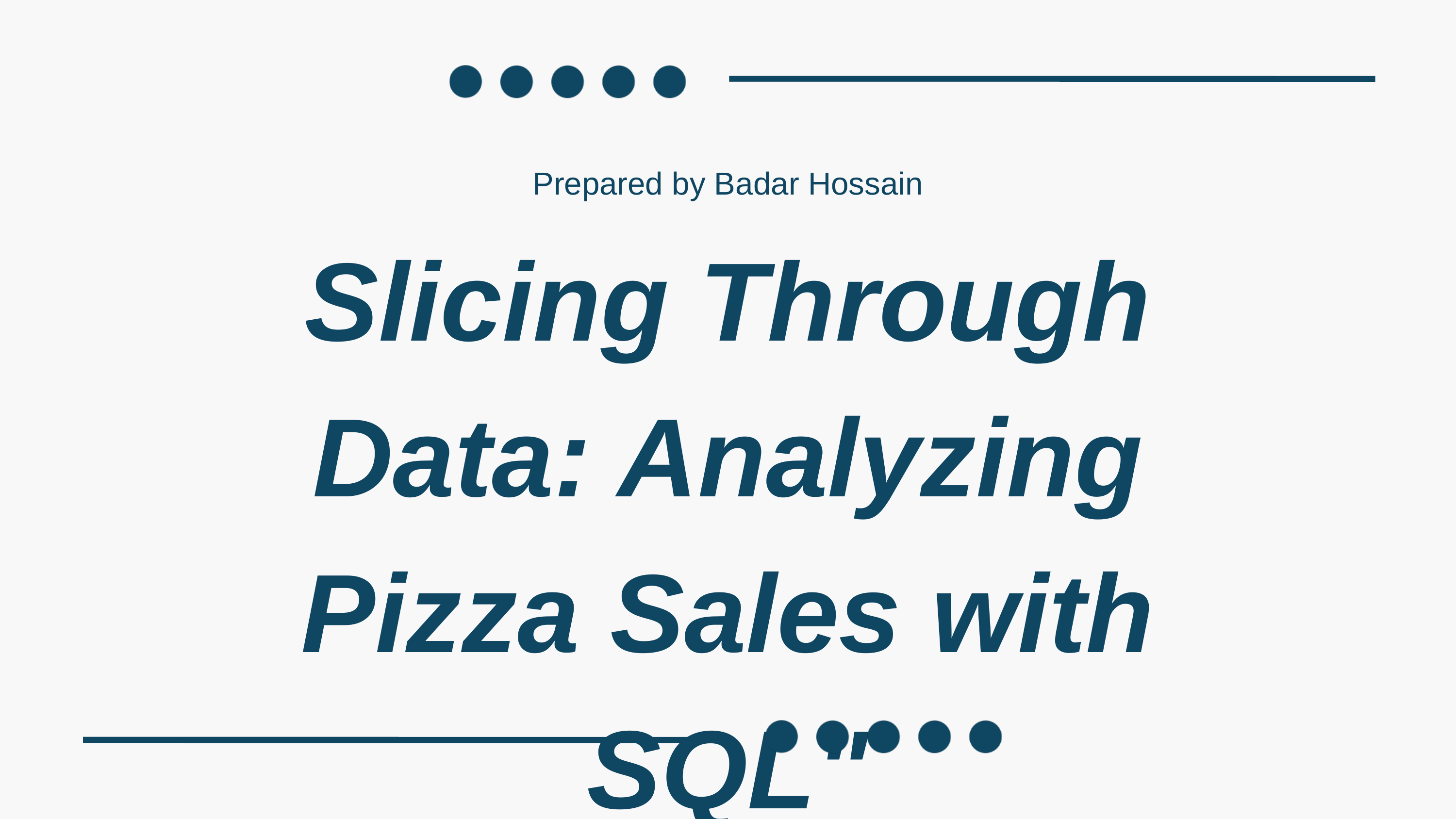

Prepared by Badar Hossain
Slicing Through Data: Analyzing Pizza Sales with SQL"